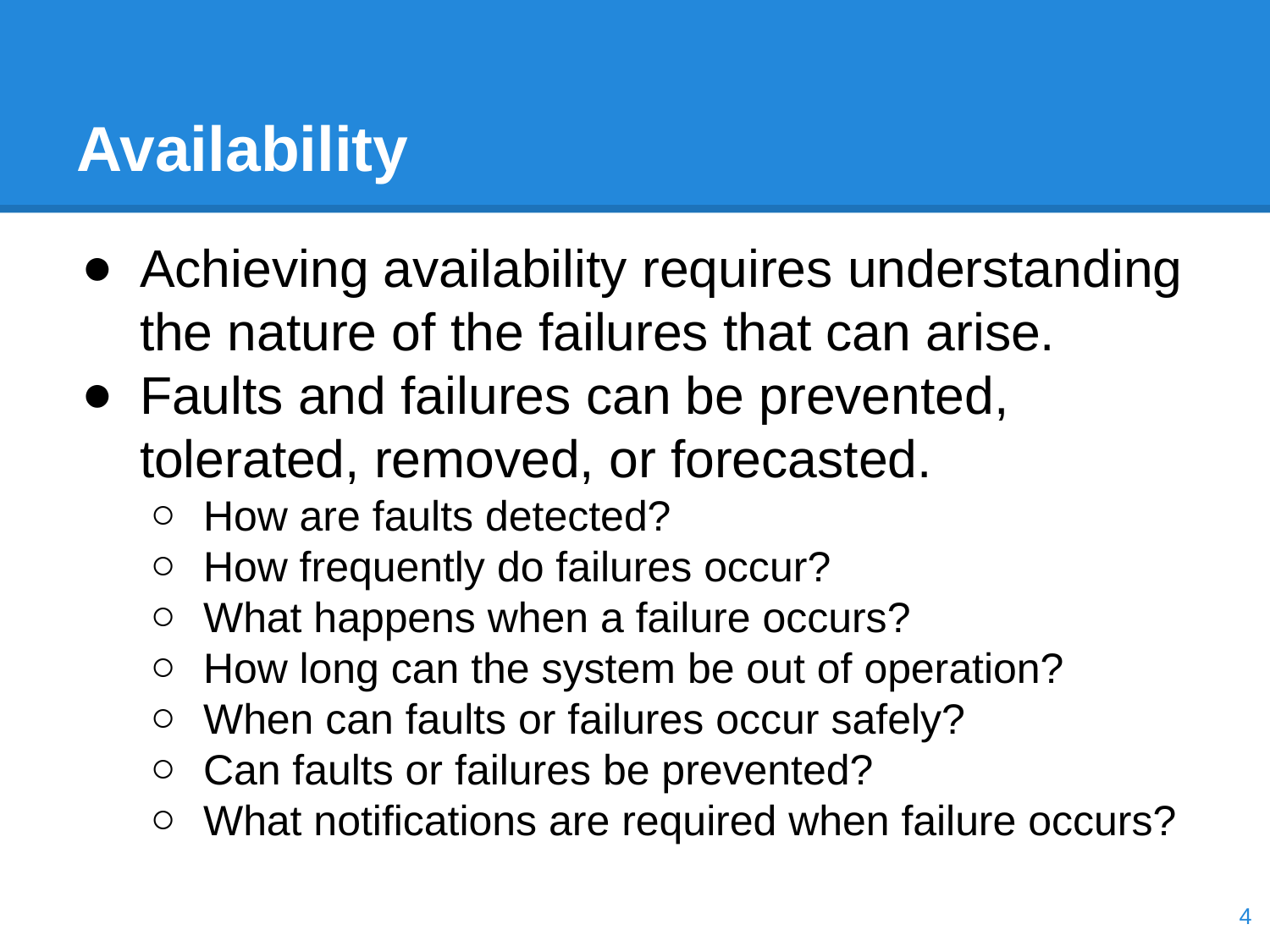

# Availability
Achieving availability requires understanding the nature of the failures that can arise.
Faults and failures can be prevented, tolerated, removed, or forecasted.
How are faults detected?
How frequently do failures occur?
What happens when a failure occurs?
How long can the system be out of operation?
When can faults or failures occur safely?
Can faults or failures be prevented?
What notifications are required when failure occurs?
4